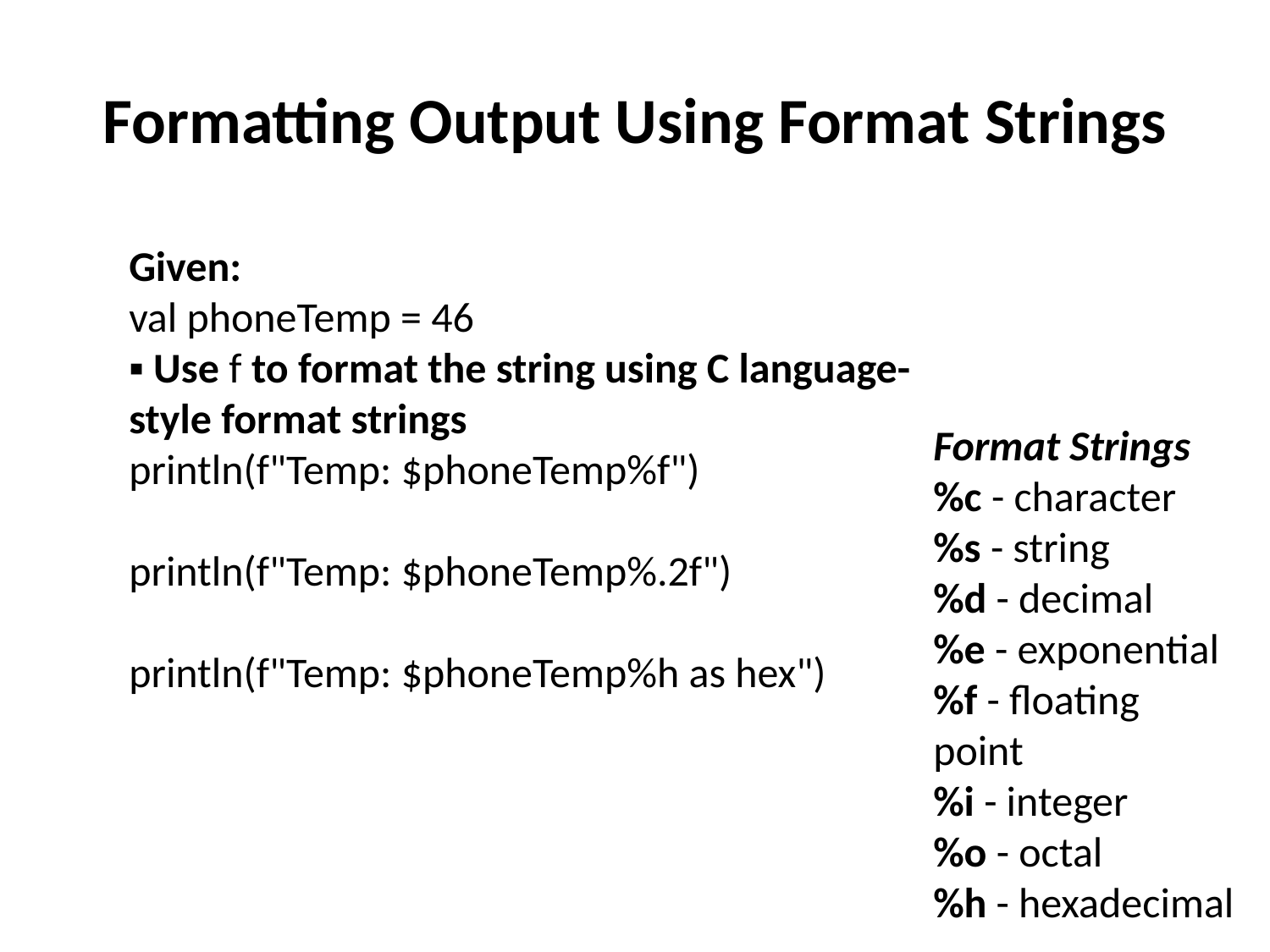

# Formatting Output Using Format Strings
Given:
val phoneTemp = 46
▪ Use f to format the string using C language-style format strings
println(f"Temp: $phoneTemp%f")

println(f"Temp: $phoneTemp%.2f")

println(f"Temp: $phoneTemp%h as hex")
Format Strings
%c - character
%s - string
%d - decimal
%e - exponential
%f - floating point
%i - integer
%o - octal
%h - hexadecimal